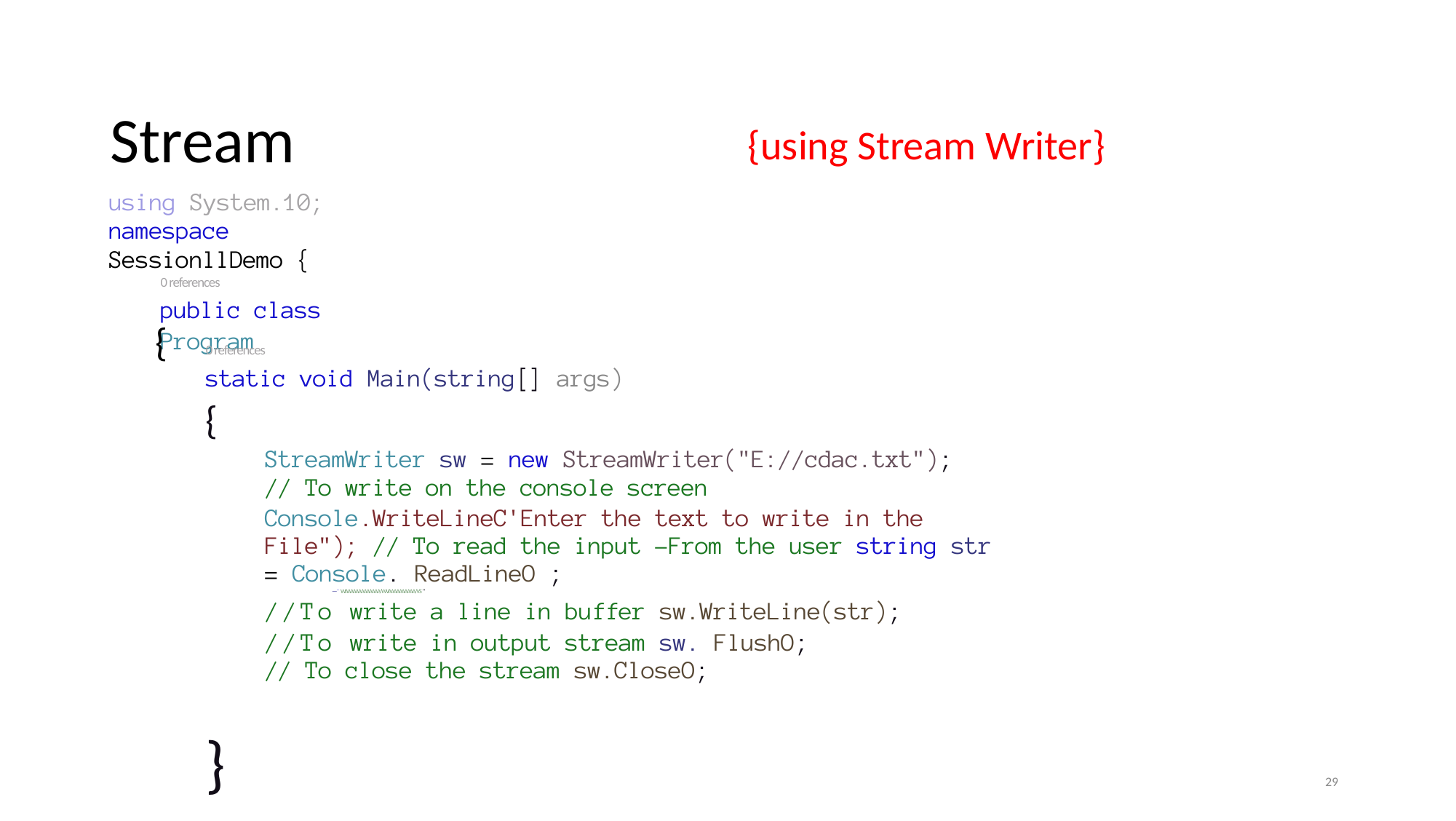

Stream
{using Stream Writer}
using System.10; namespace SessionllDemo {
0 references
public class Program
{
0 references
static void Main(string[] args)
{
StreamWriter sw = new StreamWriter("E://cdac.txt");
// To write on the console screen
Console.WriteLineC'Enter the text to write in the File"); // To read the input -From the user string str = Console. ReadLineO ;
—'    WAAAAAAAAAAAAA/WVAAAAAAAAAA/VS "
//To write a line in buffer sw.WriteLine(str);
//To write in output stream sw. FlushO;
// To close the stream sw.CloseO;
}
29